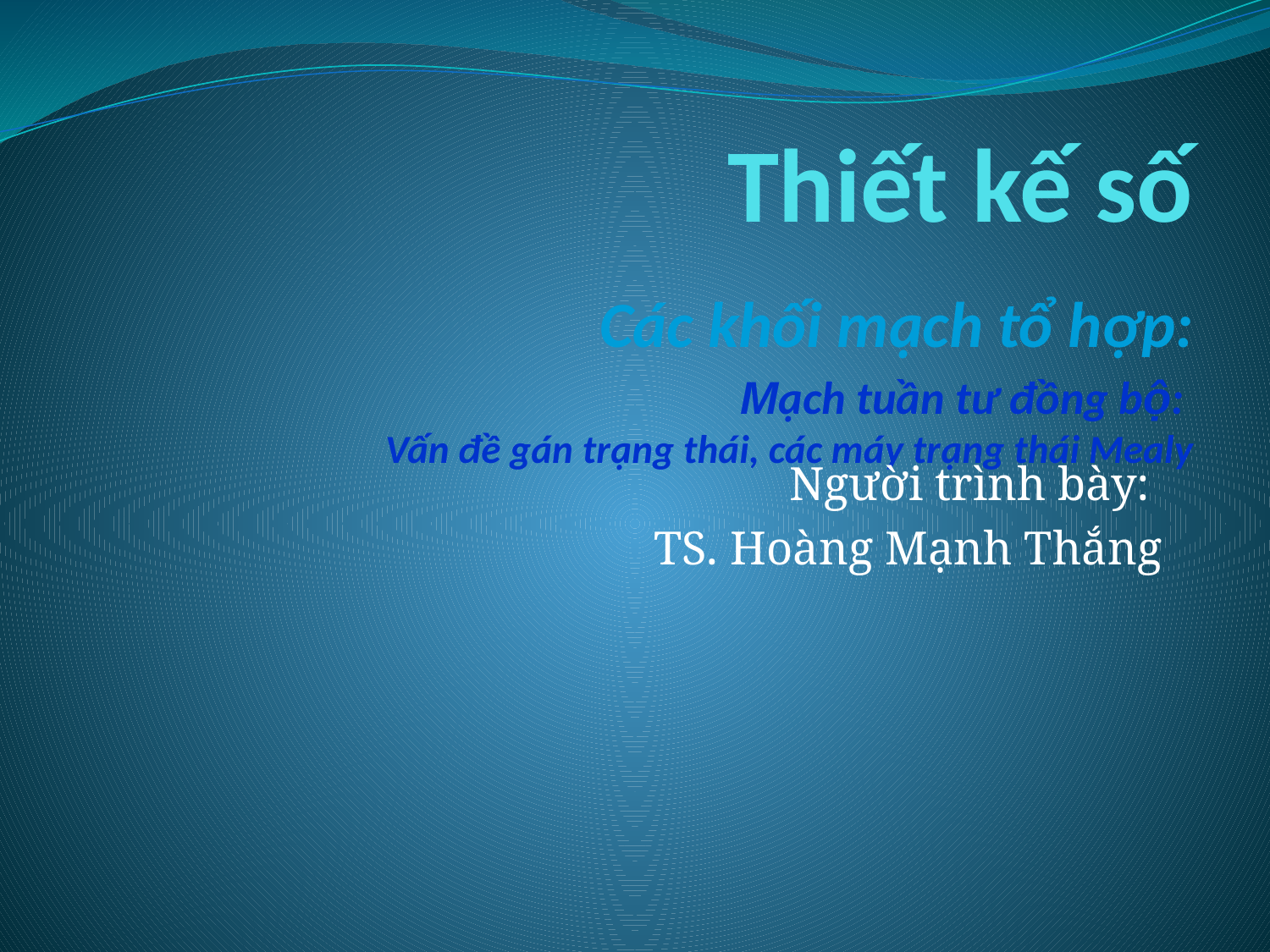

# Thiết kế số Các khối mạch tổ hợp: Mạch tuần tư đồng bộ: Vấn đề gán trạng thái, các máy trạng thái Mealy
Người trình bày:
TS. Hoàng Mạnh Thắng
TexPoint fonts used in EMF: AAAAAA